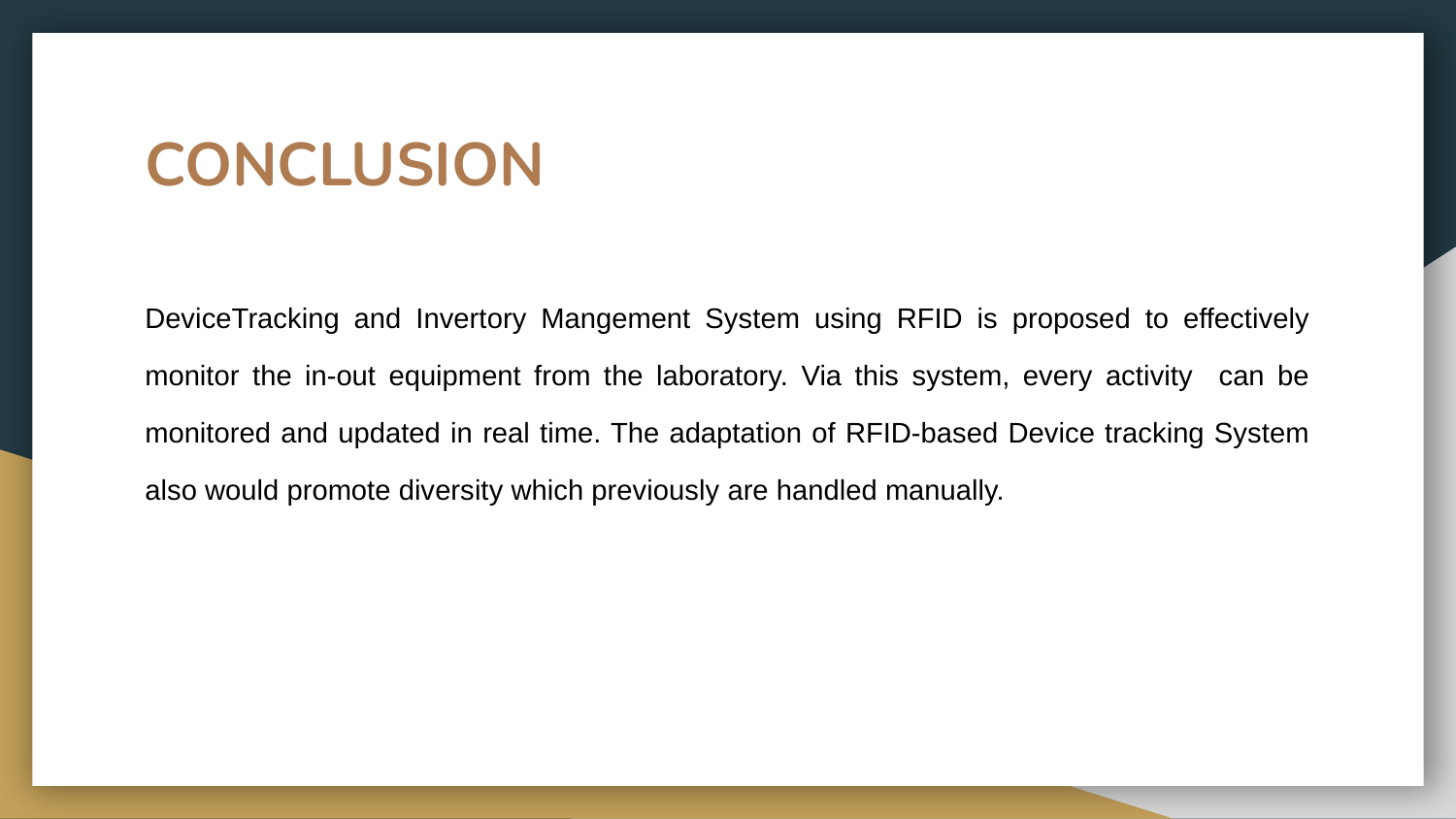

# CONCLUSION
DeviceTracking and Invertory Mangement System using RFID is proposed to effectively monitor the in-out equipment from the laboratory. Via this system, every activity  can be monitored and updated in real time. The adaptation of RFID-based Device tracking System also would promote diversity which previously are handled manually.